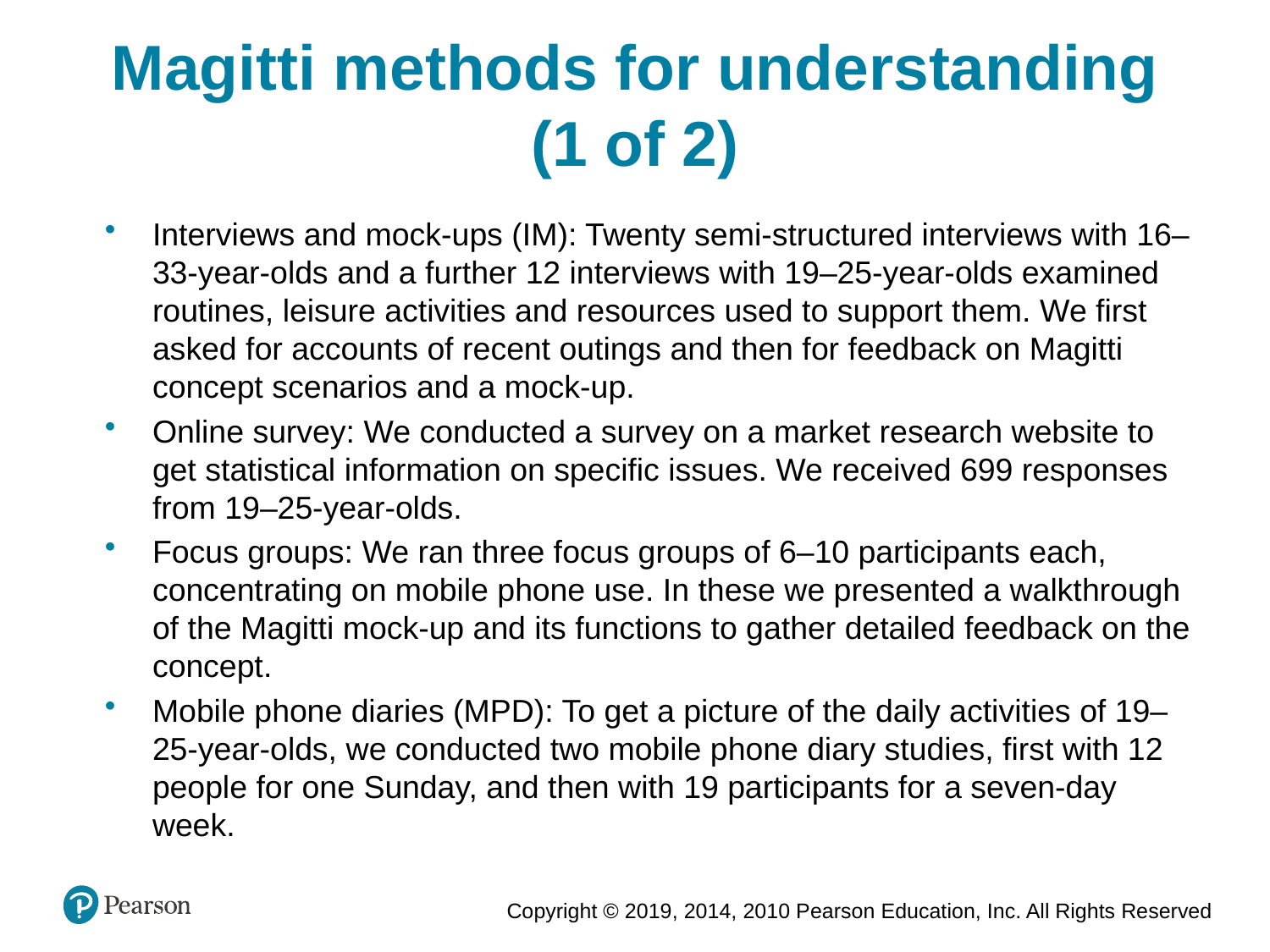

Magitti methods for understanding (1 of 2)
Interviews and mock-ups (IM): Twenty semi-structured interviews with 16–33-year-olds and a further 12 interviews with 19–25-year-olds examined routines, leisure activities and resources used to support them. We first asked for accounts of recent outings and then for feedback on Magitti concept scenarios and a mock-up.
Online survey: We conducted a survey on a market research website to get statistical information on specific issues. We received 699 responses from 19–25-year-olds.
Focus groups: We ran three focus groups of 6–10 participants each, concentrating on mobile phone use. In these we presented a walkthrough of the Magitti mock-up and its functions to gather detailed feedback on the concept.
Mobile phone diaries (MPD): To get a picture of the daily activities of 19–25-year-olds, we conducted two mobile phone diary studies, first with 12 people for one Sunday, and then with 19 participants for a seven-day week.